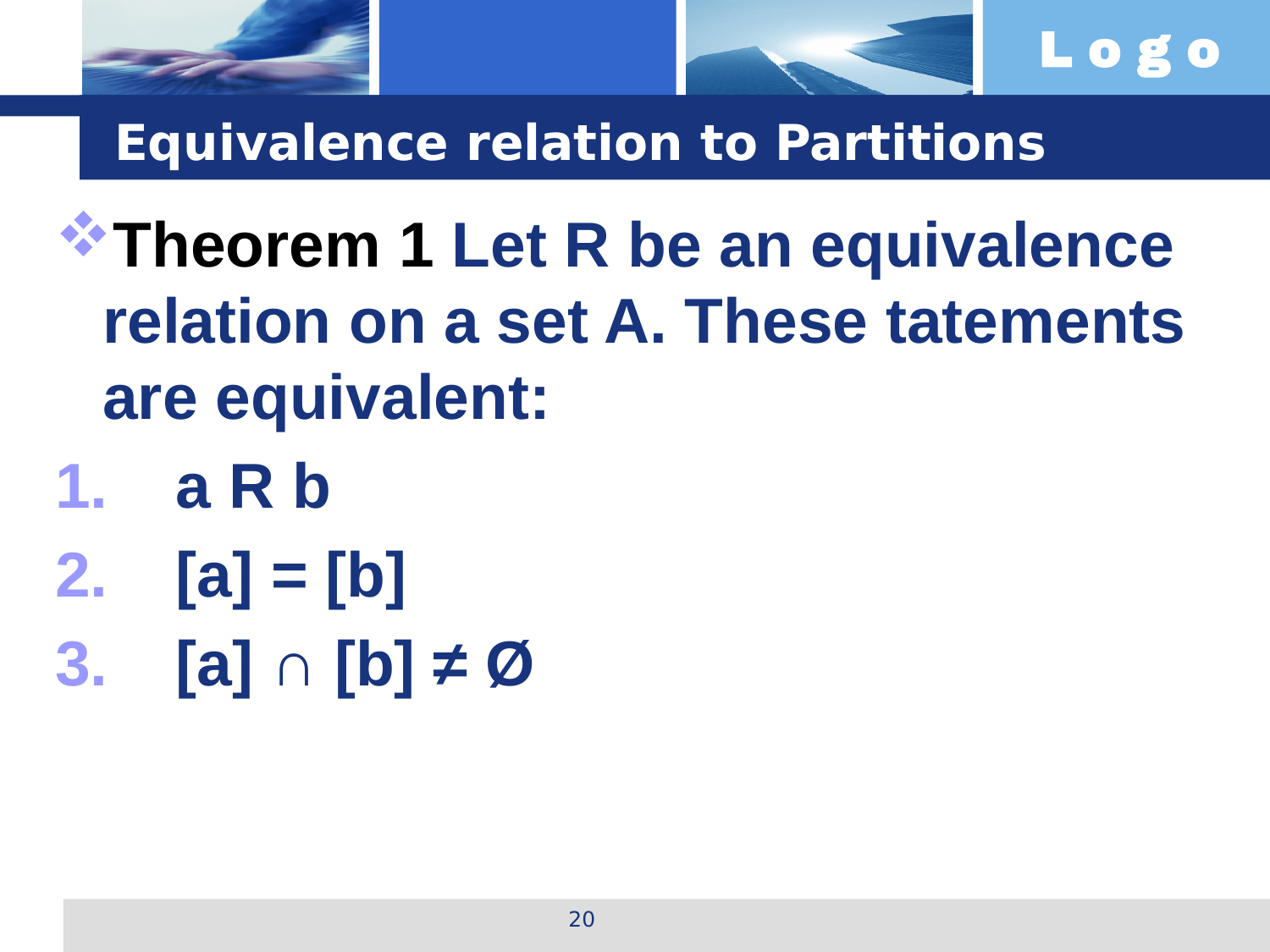

# Equivalence relation to Partitions
Theorem 1 Let R be an equivalence relation on a set A. These tatements are equivalent:
 a R b
 [a] = [b]
 [a] ∩ [b] ≠ Ø

20